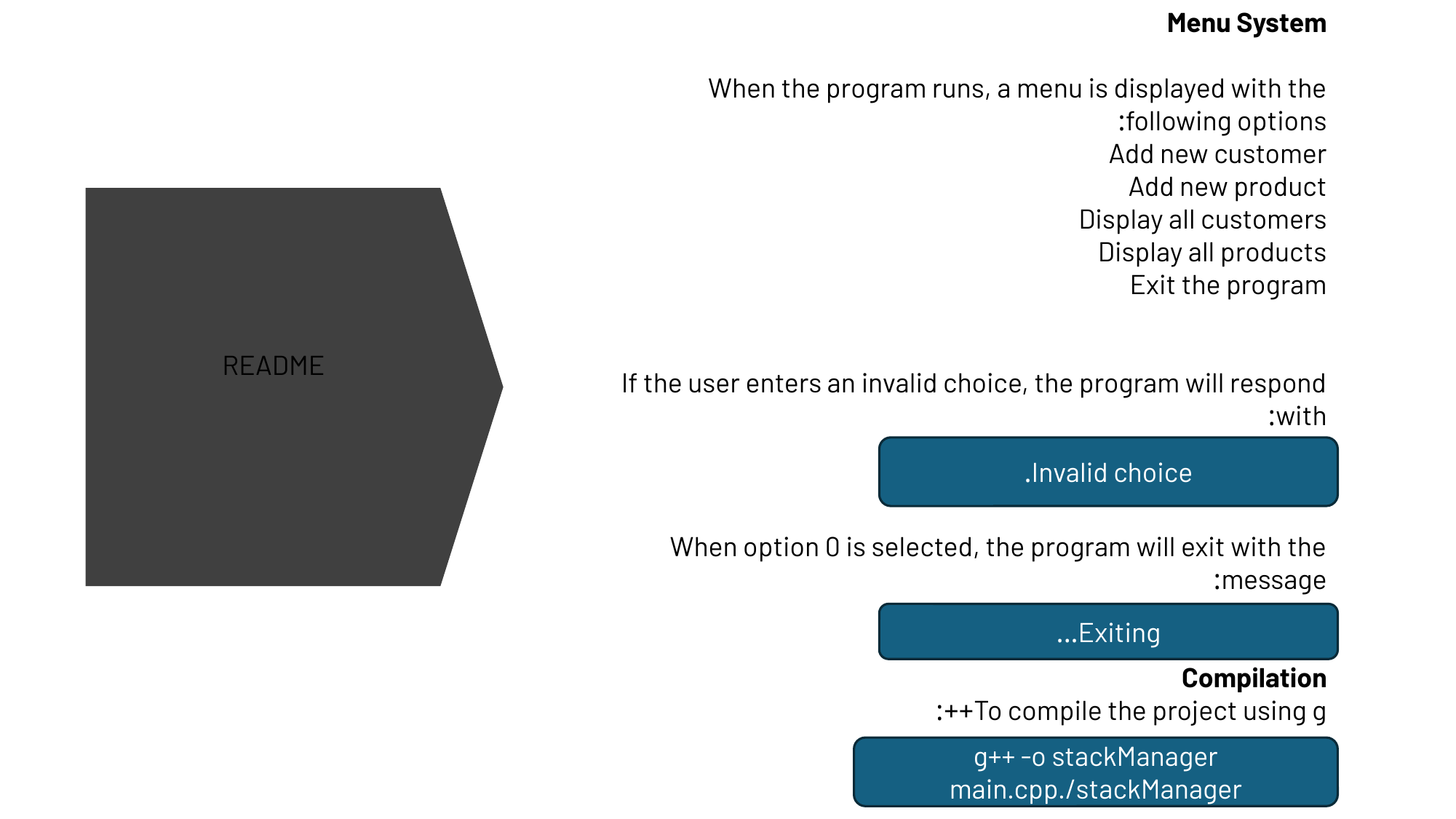

Menu System

When the program runs, a menu is displayed with the following options:
Add new customer
Add new product
Display all customers
Display all products
Exit the program

If the user enters an invalid choice, the program will respond with:

When option 0 is selected, the program will exit with the message:

Compilation
To compile the project using g++:

README
Invalid choice.
Exiting...
g++ -o stackManager main.cpp./stackManager